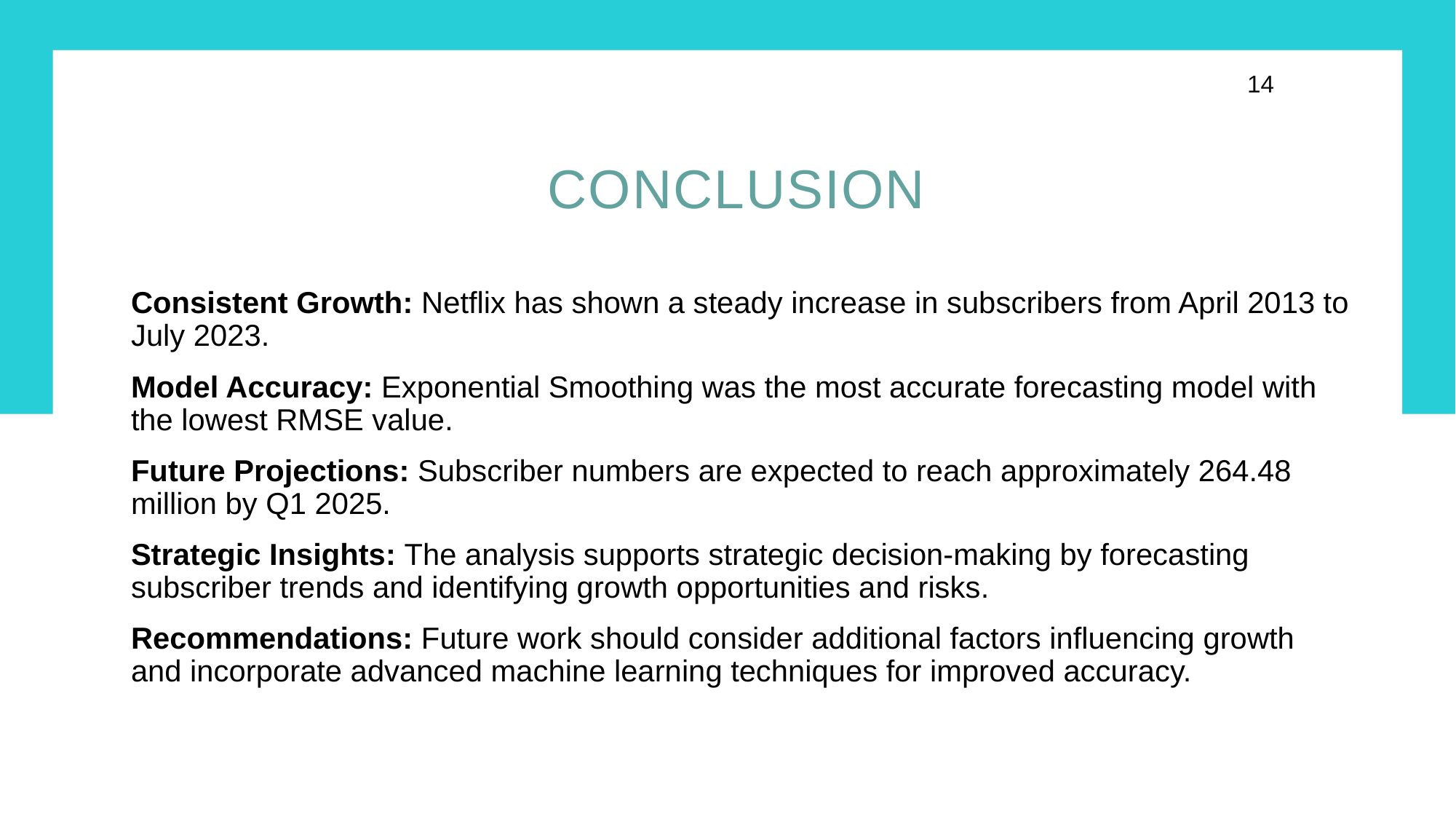

14
# conclusion
Consistent Growth: Netflix has shown a steady increase in subscribers from April 2013 to July 2023.
Model Accuracy: Exponential Smoothing was the most accurate forecasting model with the lowest RMSE value.
Future Projections: Subscriber numbers are expected to reach approximately 264.48 million by Q1 2025.
Strategic Insights: The analysis supports strategic decision-making by forecasting subscriber trends and identifying growth opportunities and risks.
Recommendations: Future work should consider additional factors influencing growth and incorporate advanced machine learning techniques for improved accuracy.